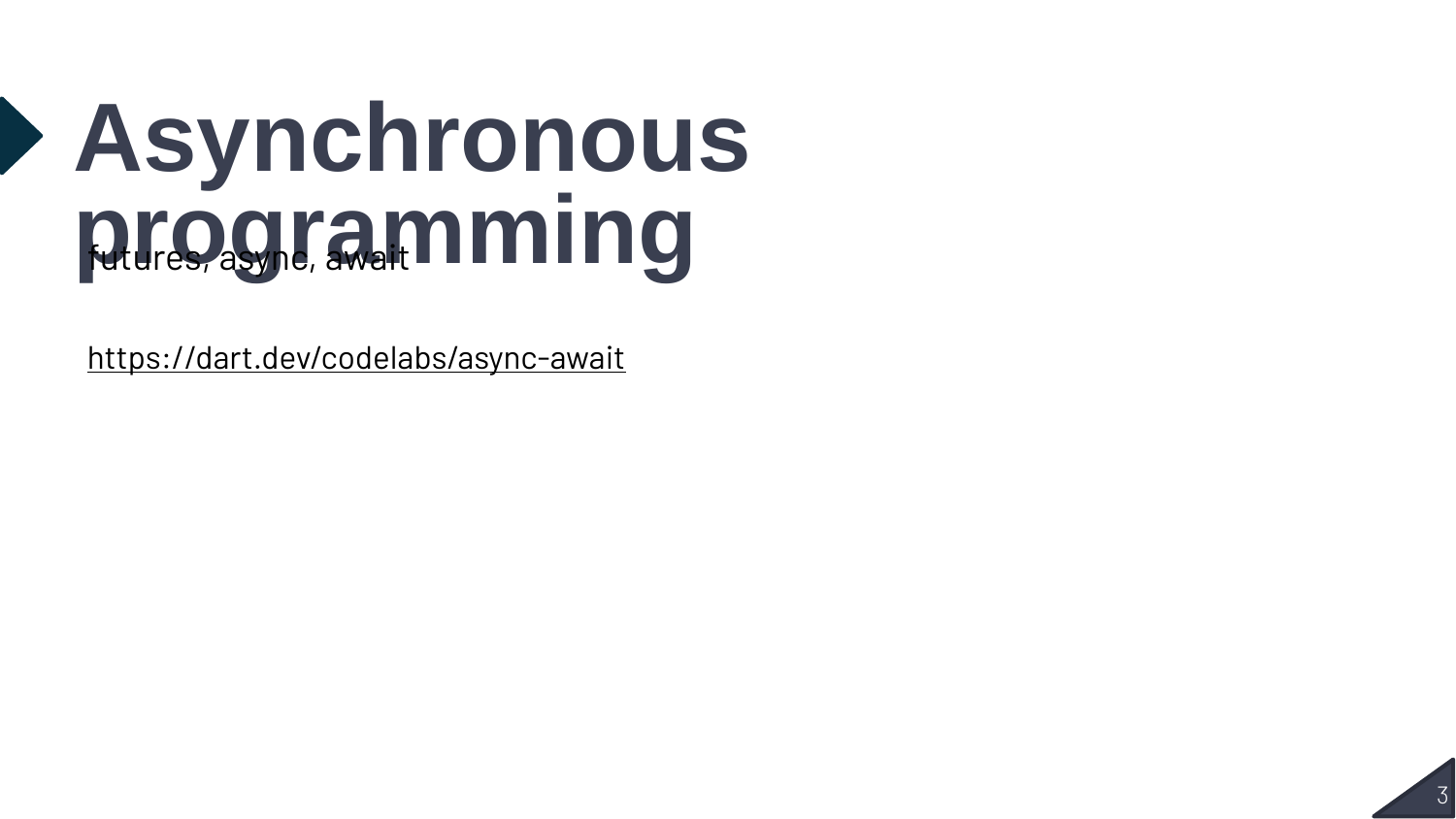

# Asynchronous programming
futures, async, await
https://dart.dev/codelabs/async-await
3